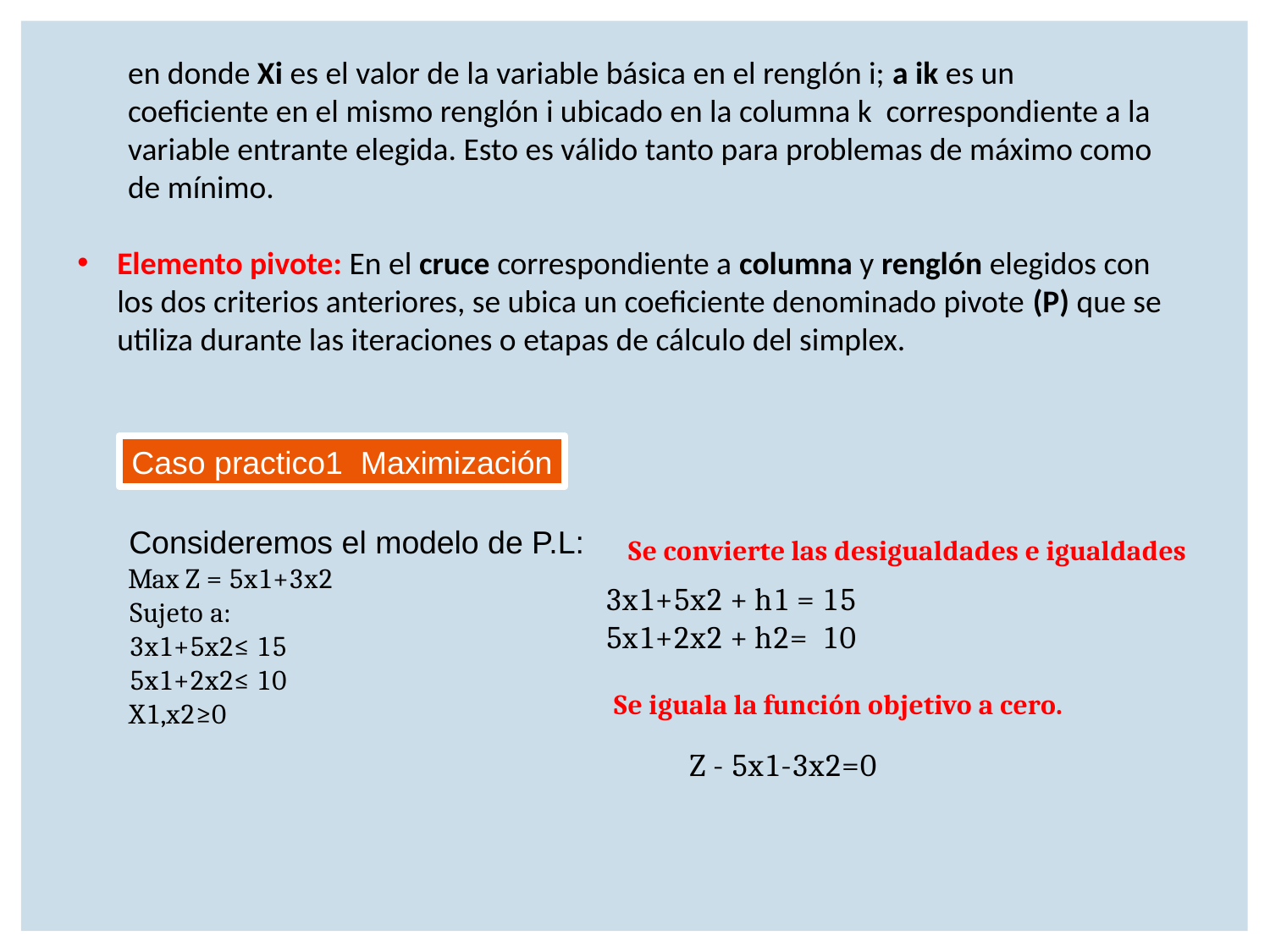

en donde Xi es el valor de la variable básica en el renglón i; a ik es un
       coeficiente en el mismo renglón i ubicado en la columna k  correspondiente a la
       variable entrante elegida. Esto es válido tanto para problemas de máximo como
       de mínimo.

Elemento pivote: En el cruce correspondiente a columna y renglón elegidos con los dos criterios anteriores, se ubica un coeficiente denominado pivote (P) que se utiliza durante las iteraciones o etapas de cálculo del simplex.
Caso practico1  Maximización
Consideremos el modelo de P.L:
Max Z = 5x1+3x2
Sujeto a:
3x1+5x2≤ 15
5x1+2x2≤ 10
X1,x2≥0
Se convierte las desigualdades e igualdades
3x1+5x2 + h1 = 15
5x1+2x2 + h2=  10
Se iguala la función objetivo a cero.
Z - 5x1-3x2=0